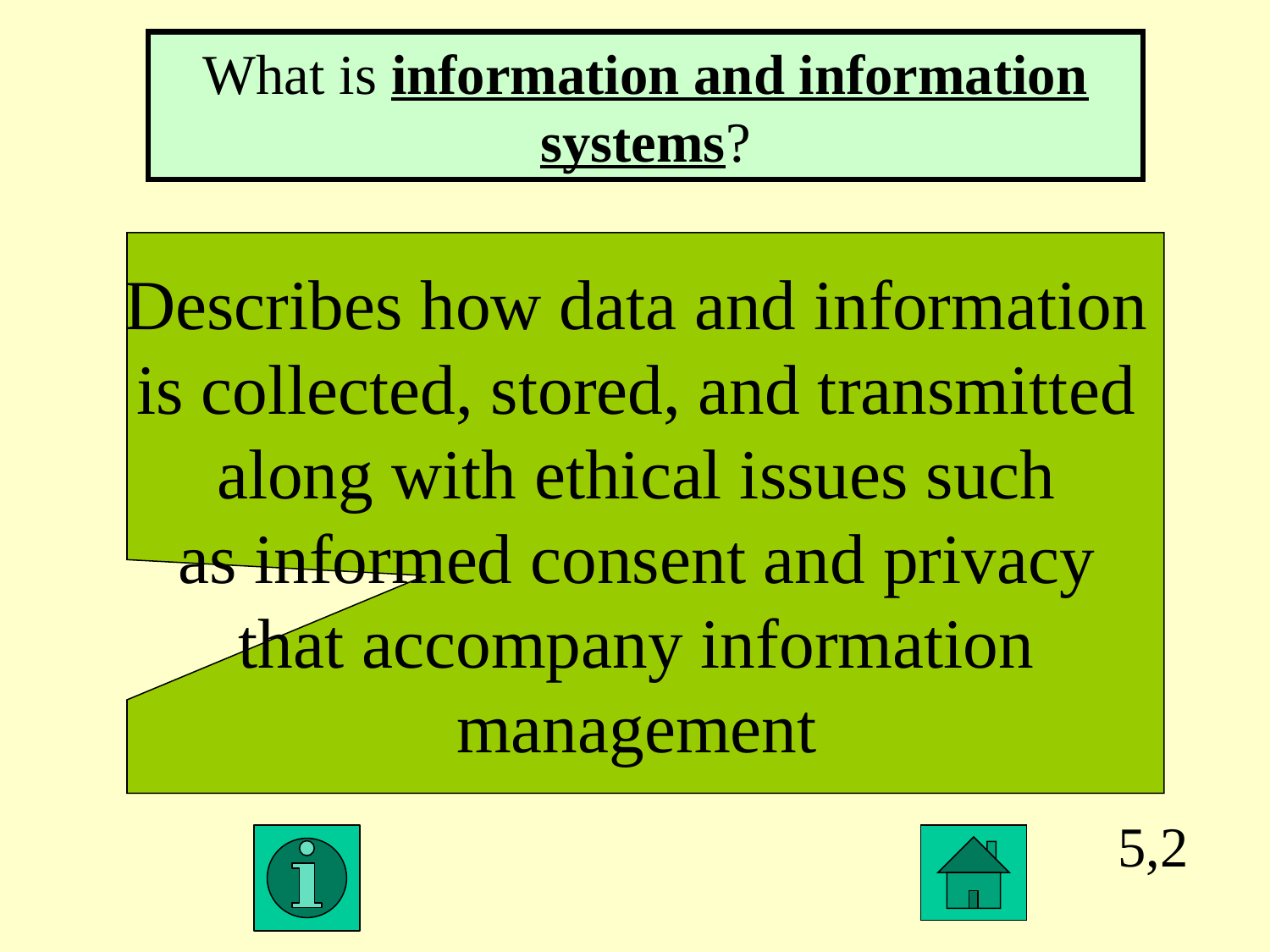

What is information and information systems?
Describes how data and information
is collected, stored, and transmitted
along with ethical issues such
as informed consent and privacy
that accompany information
management
5,2